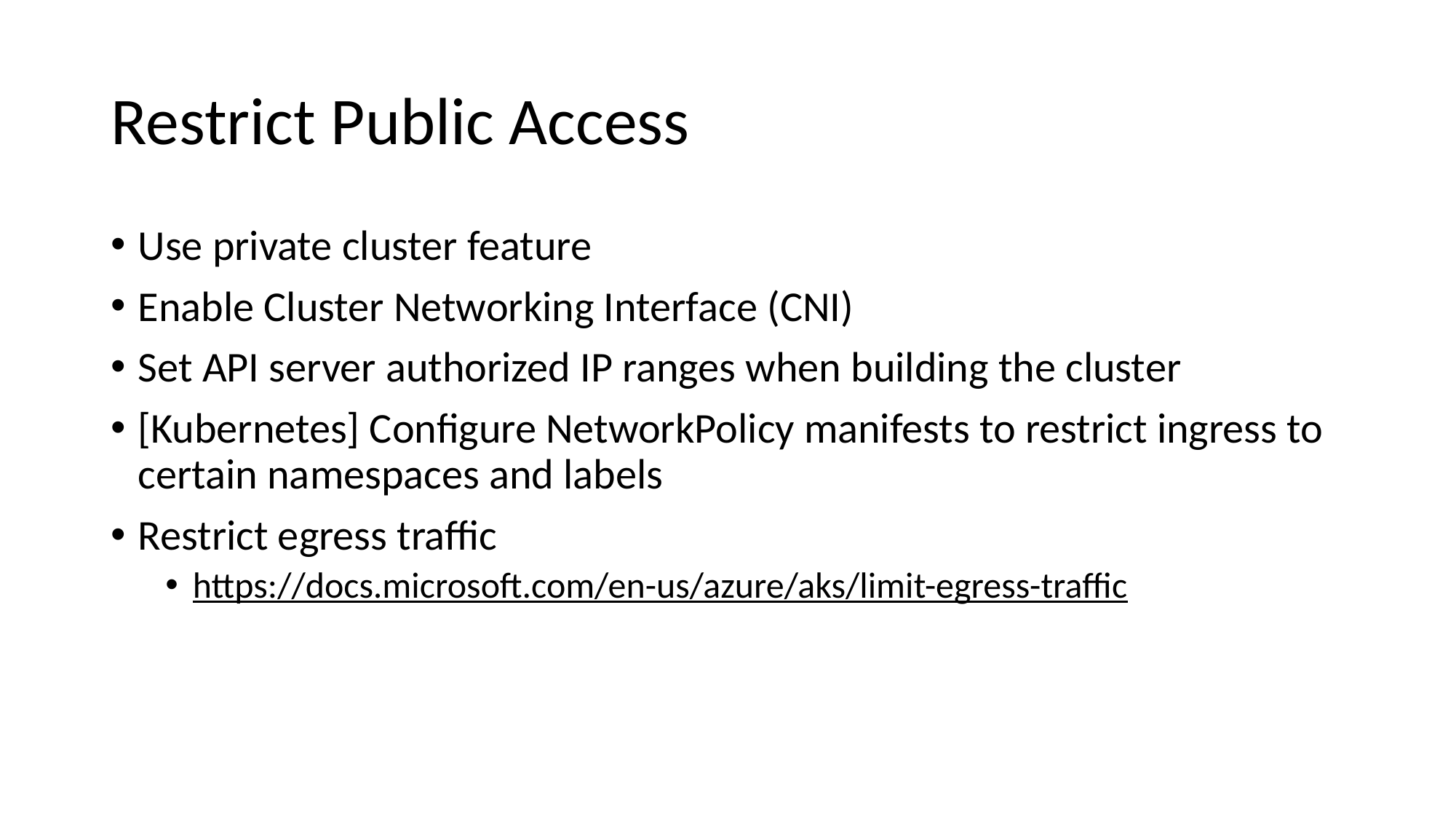

# Restrict Public Access
Use private cluster feature
Enable Cluster Networking Interface (CNI)
Set API server authorized IP ranges when building the cluster
[Kubernetes] Configure NetworkPolicy manifests to restrict ingress to certain namespaces and labels
Restrict egress traffic
https://docs.microsoft.com/en-us/azure/aks/limit-egress-traffic